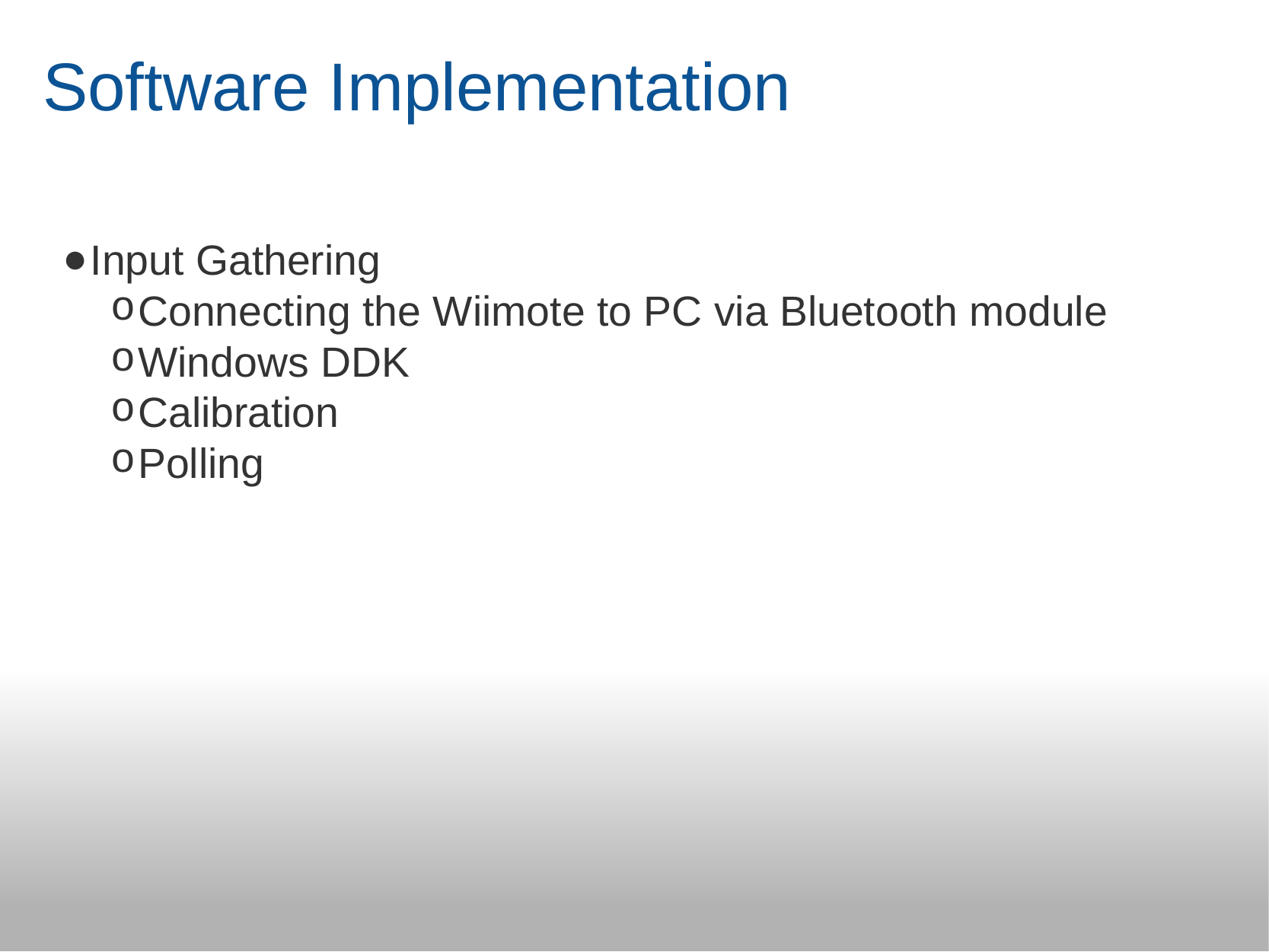

# Software Implementation
Input Gathering
Connecting the Wiimote to PC via Bluetooth module
Windows DDK
Calibration
Polling